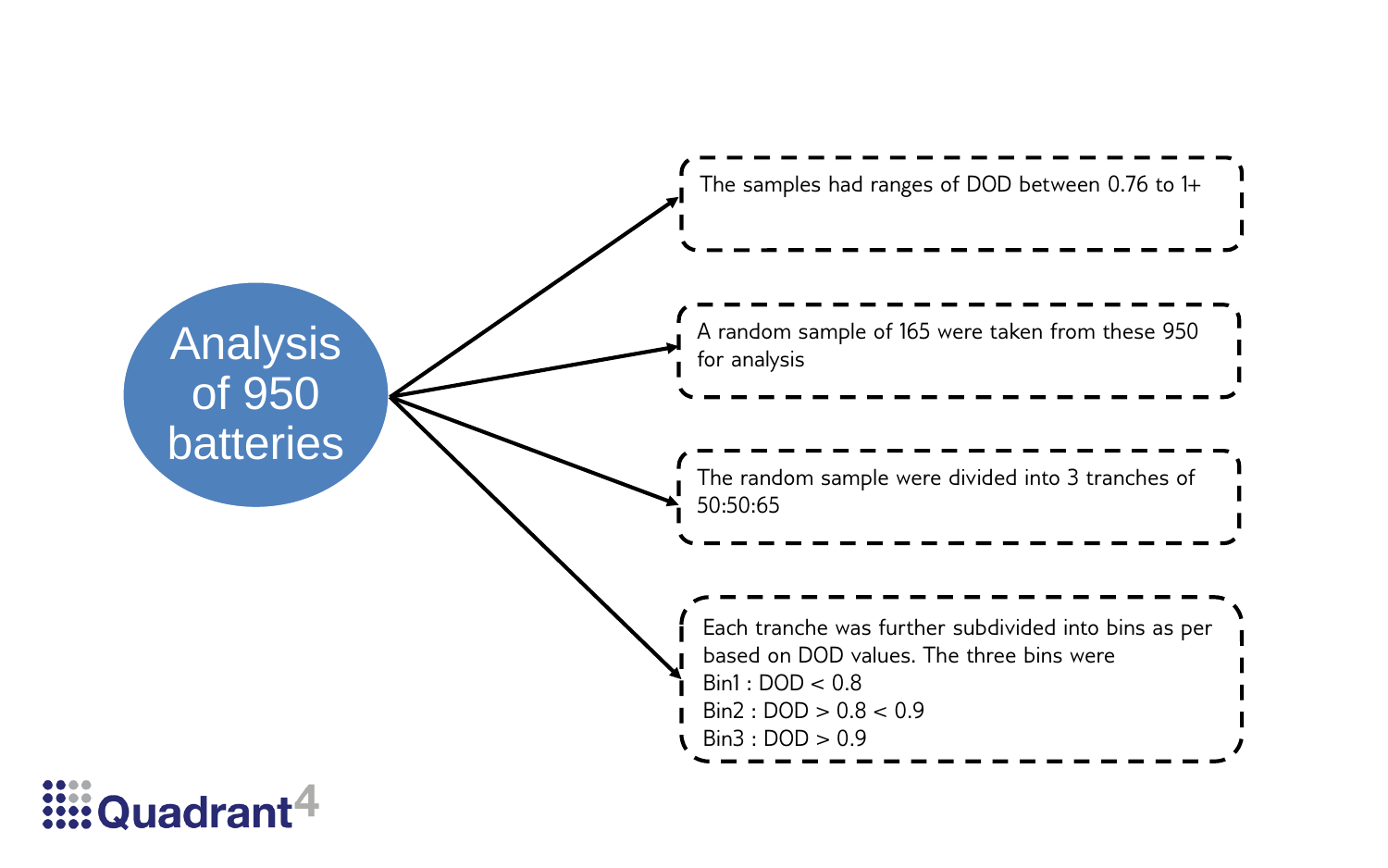

Analysis of 950 batteries
The samples had ranges of DOD between 0.76 to 1+
A random sample of 165 were taken from these 950 for analysis
The random sample were divided into 3 tranches of 50:50:65
Each tranche was further subdivided into bins as per based on DOD values. The three bins were
Bin1 : DOD < 0.8
Bin2 : DOD > 0.8 < 0.9
Bin3 : DOD > 0.9